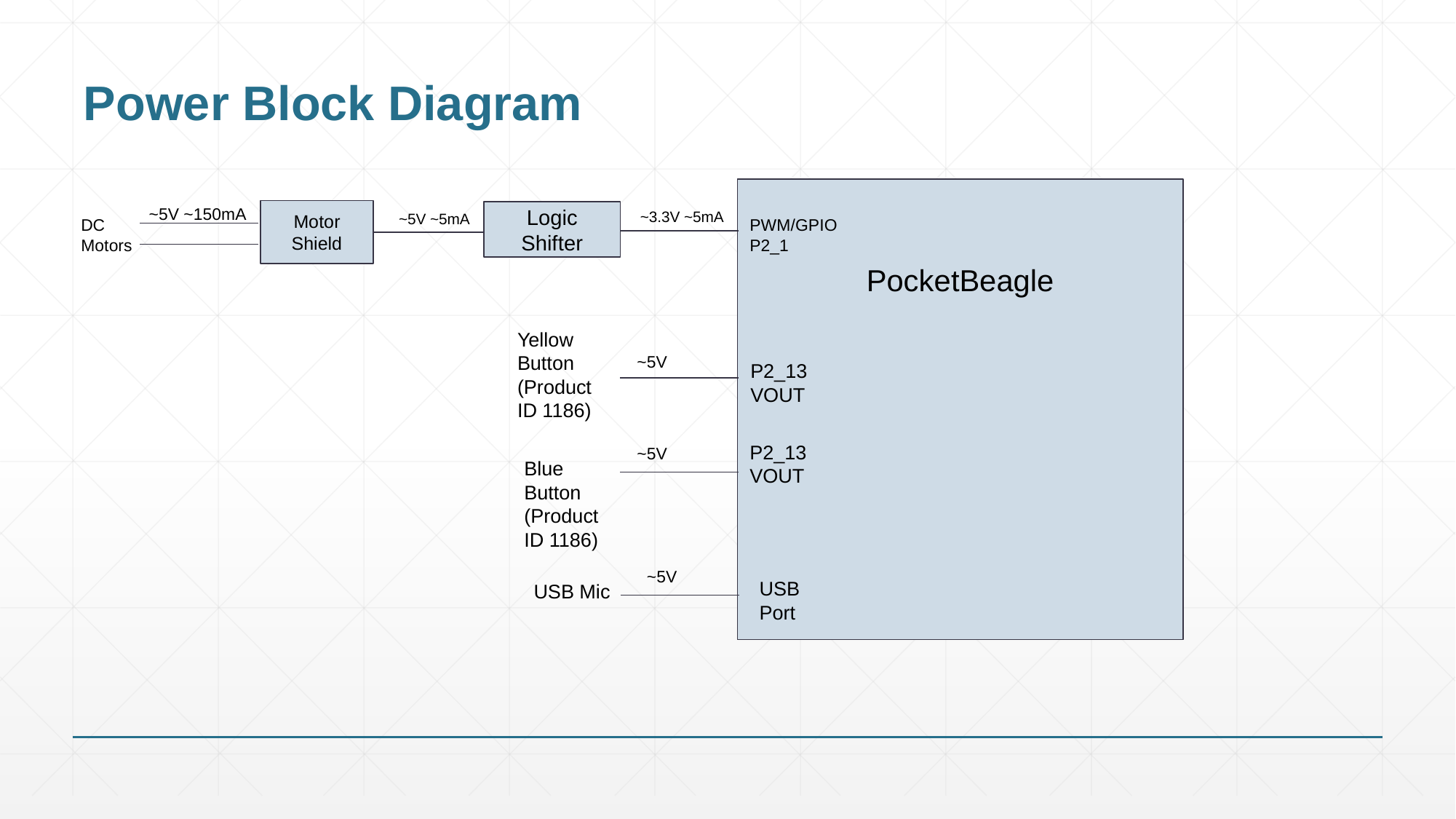

# Power Block Diagram

~5V ~150mA
~3.3V ~5mA

Motor Shield
Logic Shifter
~5V ~5mA

DC Motors
PWM/GPIO
P2_1
PocketBeagle
Yellow Button (Product ID 1186)
~5V
P2_13
VOUT
P2_13
VOUT
~5V
Blue Button (Product ID 1186)
~5V
USB Port
USB Mic